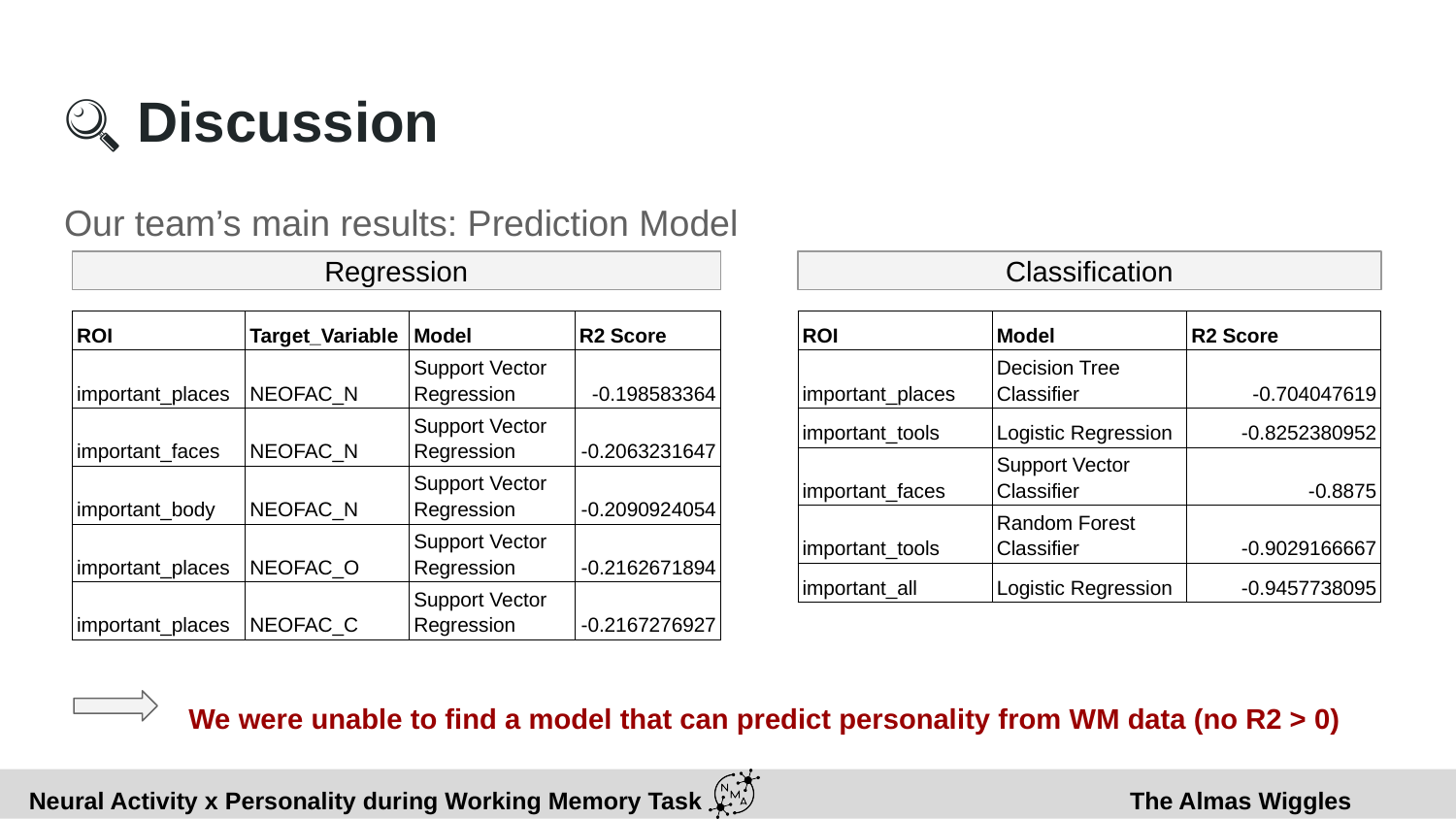

# 🔍 Discussion
Our team’s main results: Prediction Model
Regression
Classification
| ROI | Model | R2 Score |
| --- | --- | --- |
| important\_places | Decision Tree Classifier | -0.704047619 |
| important\_tools | Logistic Regression | -0.8252380952 |
| important\_faces | Support Vector Classifier | -0.8875 |
| important\_tools | Random Forest Classifier | -0.9029166667 |
| important\_all | Logistic Regression | -0.9457738095 |
| ROI | Target\_Variable | Model | R2 Score |
| --- | --- | --- | --- |
| important\_places | NEOFAC\_N | Support Vector Regression | -0.198583364 |
| important\_faces | NEOFAC\_N | Support Vector Regression | -0.2063231647 |
| important\_body | NEOFAC\_N | Support Vector Regression | -0.2090924054 |
| important\_places | NEOFAC\_O | Support Vector Regression | -0.2162671894 |
| important\_places | NEOFAC\_C | Support Vector Regression | -0.2167276927 |
We were unable to find a model that can predict personality from WM data (no R2 > 0)